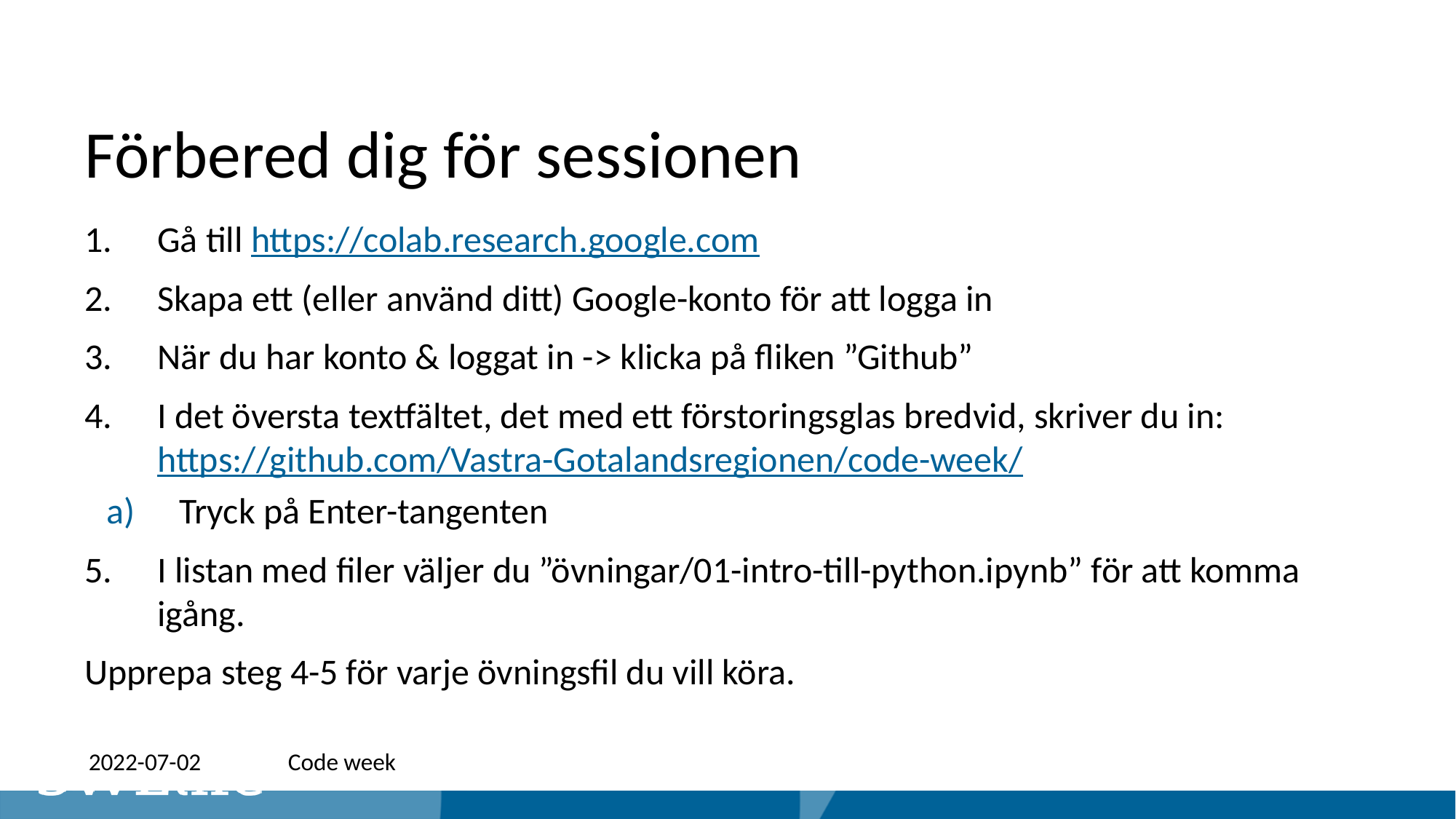

# Förbered dig för sessionen
Gå till https://colab.research.google.com
Skapa ett (eller använd ditt) Google-konto för att logga in
När du har konto & loggat in -> klicka på fliken ”Github”
I det översta textfältet, det med ett förstoringsglas bredvid, skriver du in:
https://github.com/Vastra-Gotalandsregionen/code-week/
Tryck på Enter-tangenten
I listan med filer väljer du ”övningar/01-intro-till-python.ipynb” för att komma igång.
Upprepa steg 4-5 för varje övningsfil du vill köra.
2022-07-02
Code week